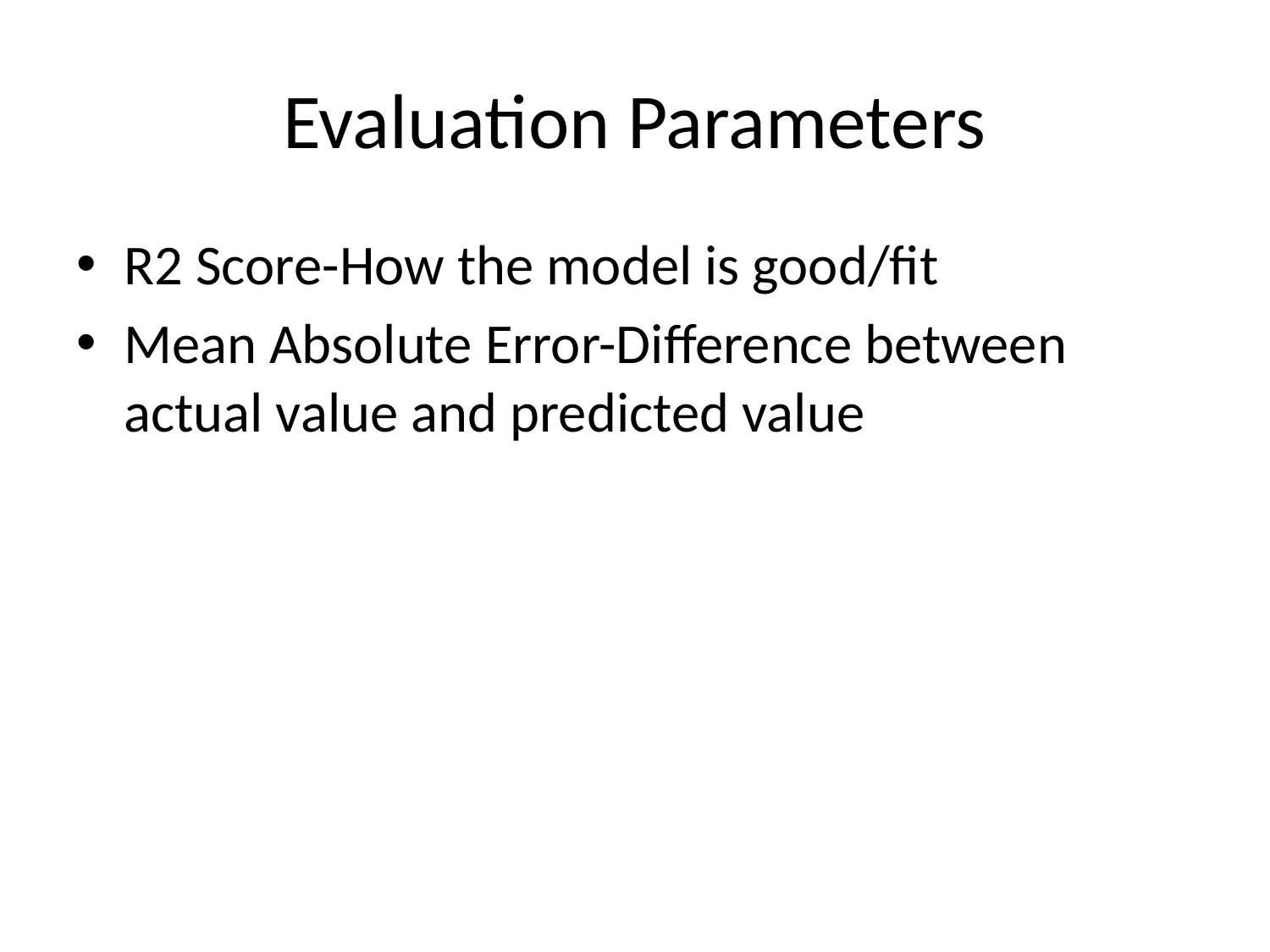

# Evaluation Parameters
R2 Score-How the model is good/fit
Mean Absolute Error-Difference between actual value and predicted value